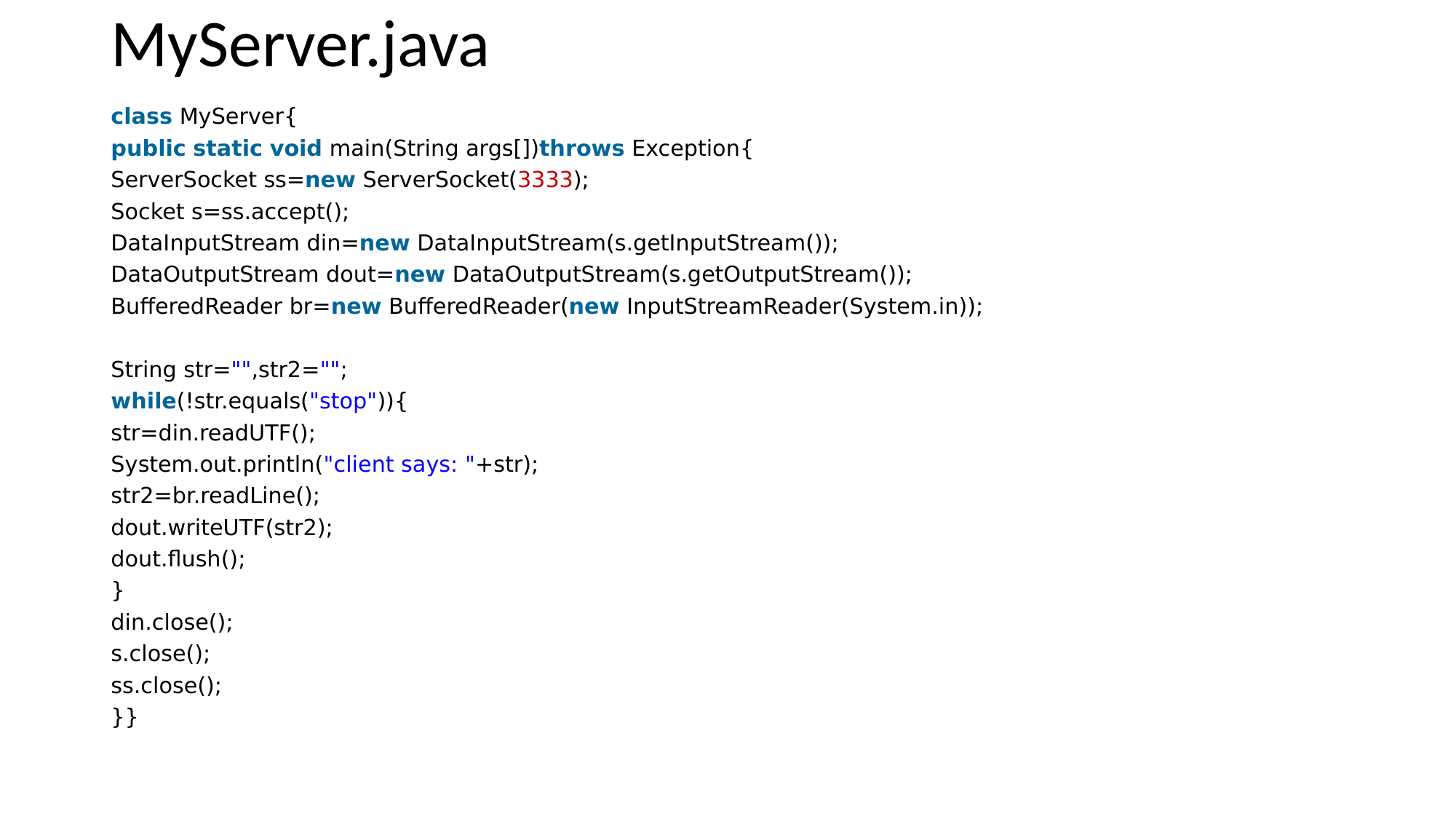

# MyServer.java
class MyServer{
public static void main(String args[])throws Exception{
ServerSocket ss=new ServerSocket(3333);
Socket s=ss.accept();
DataInputStream din=new DataInputStream(s.getInputStream());
DataOutputStream dout=new DataOutputStream(s.getOutputStream());
BufferedReader br=new BufferedReader(new InputStreamReader(System.in));

String str="",str2="";
while(!str.equals("stop")){
str=din.readUTF();
System.out.println("client says: "+str);
str2=br.readLine();
dout.writeUTF(str2);
dout.flush();
}
din.close();
s.close();
ss.close();
}}